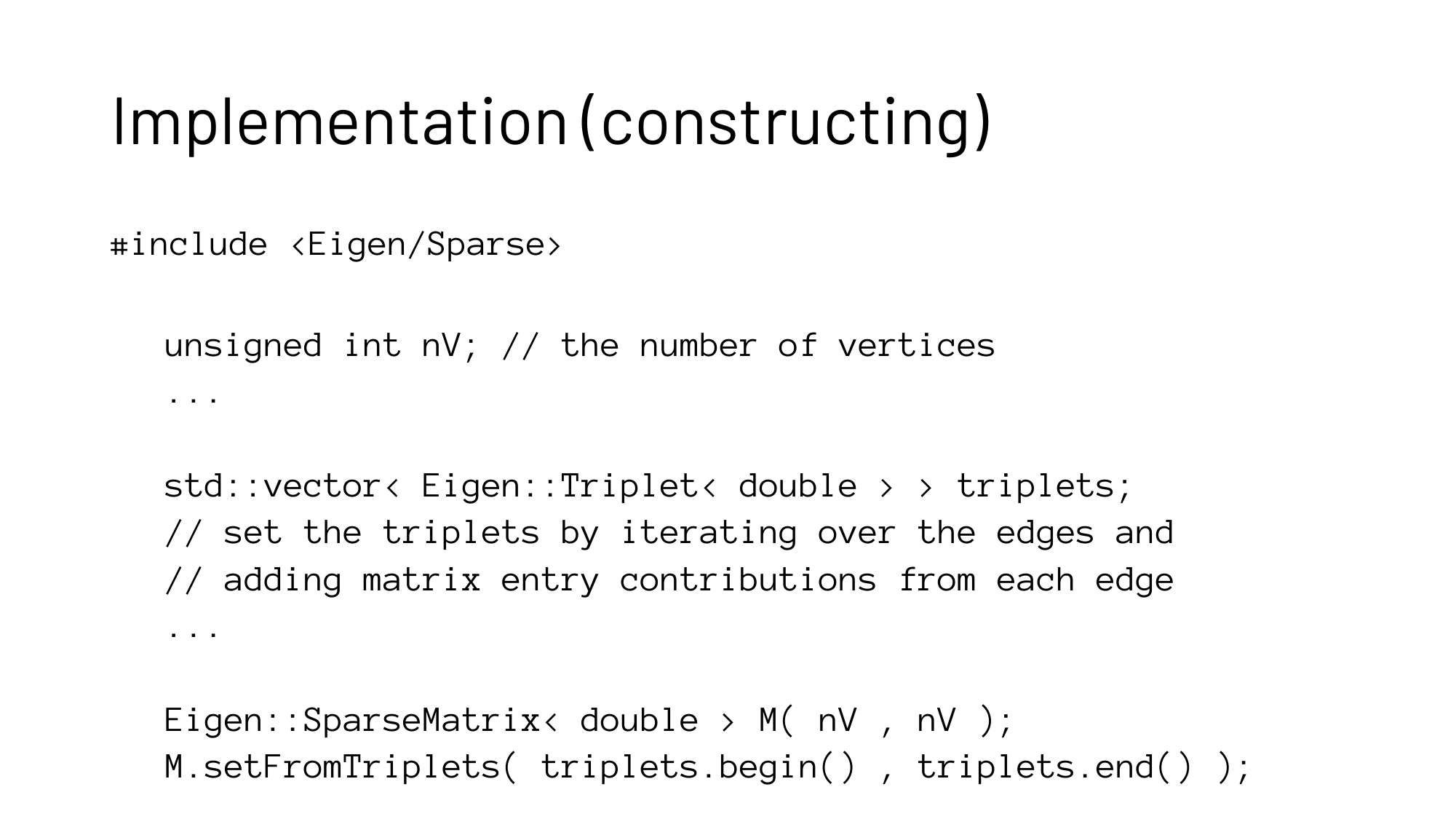

# Implementation (constructing)
#include <Eigen/Sparse>

unsigned int nV; // the number of vertices
...

std::vector< Eigen::Triplet< double > > triplets;
// set the triplets by iterating over the edges and
// adding matrix entry contributions from each edge
...

Eigen::SparseMatrix< double > M( nV , nV );
M.setFromTriplets( triplets.begin() , triplets.end() );